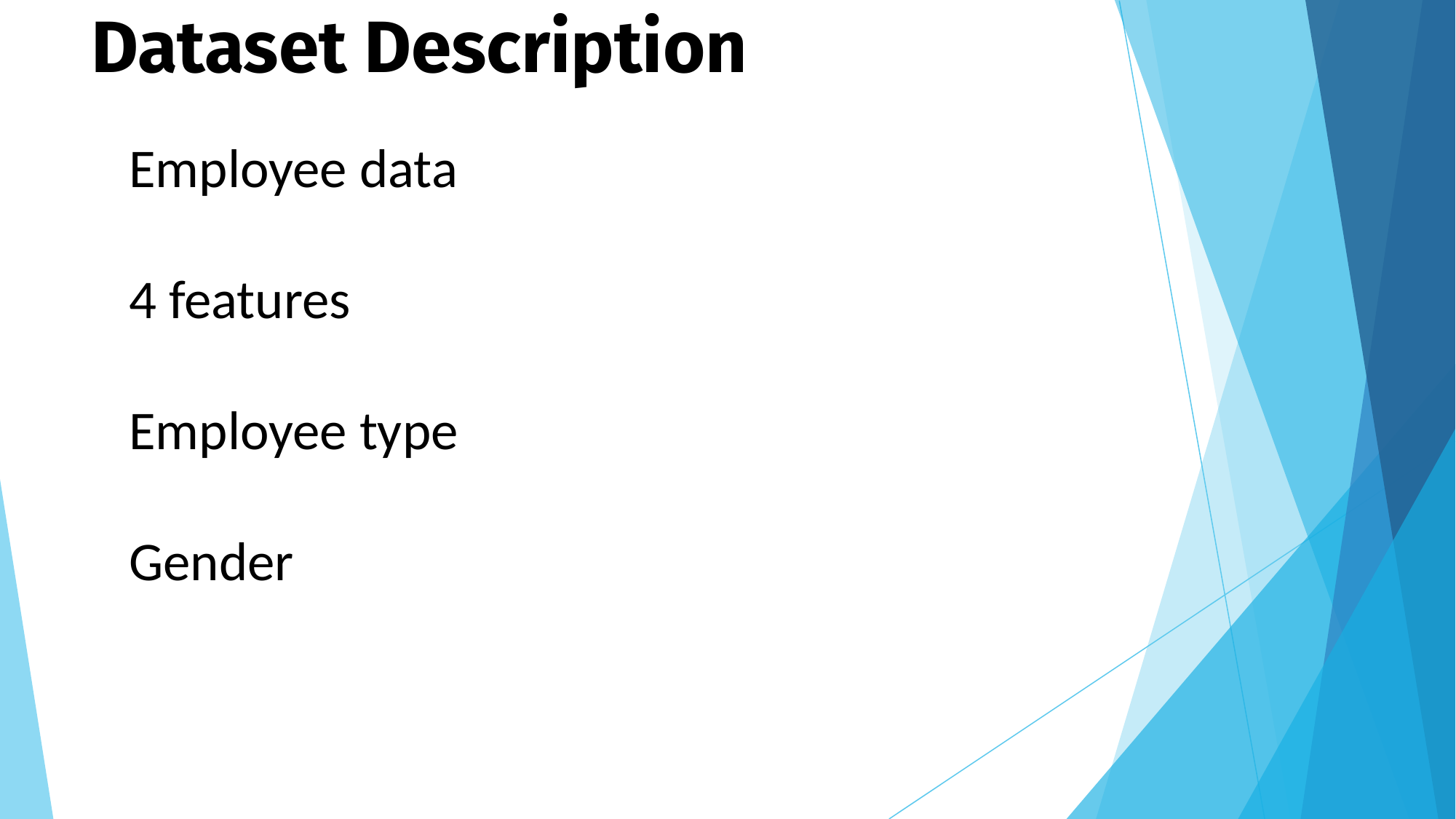

# Dataset Description
Employee data

4 features

Employee type

Gender